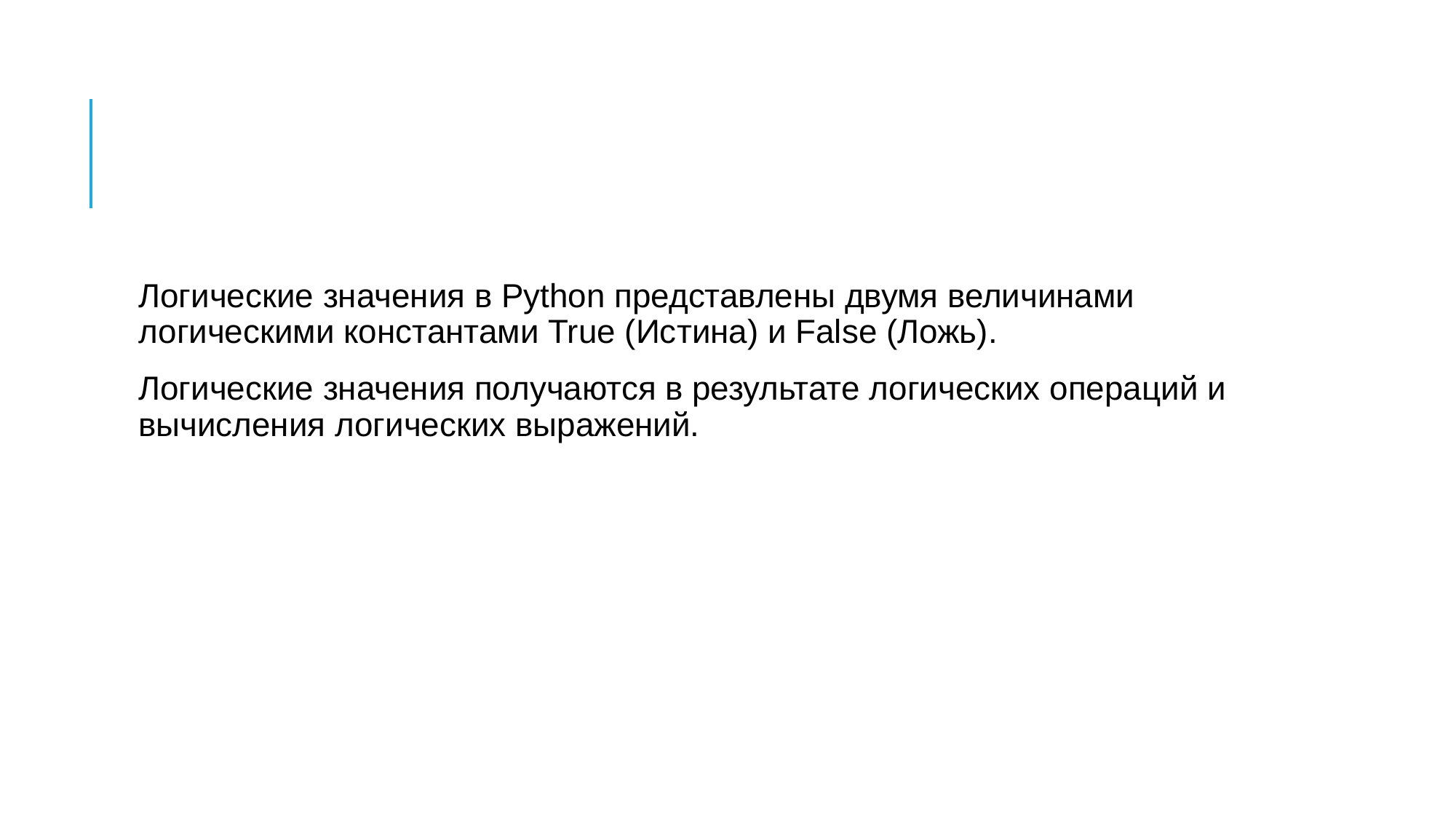

#
Логические значения в Python представлены двумя величинами  логическими константами True (Истина) и False (Ложь).
Логические значения получаются в результате логических операций и вычисления логических выражений.